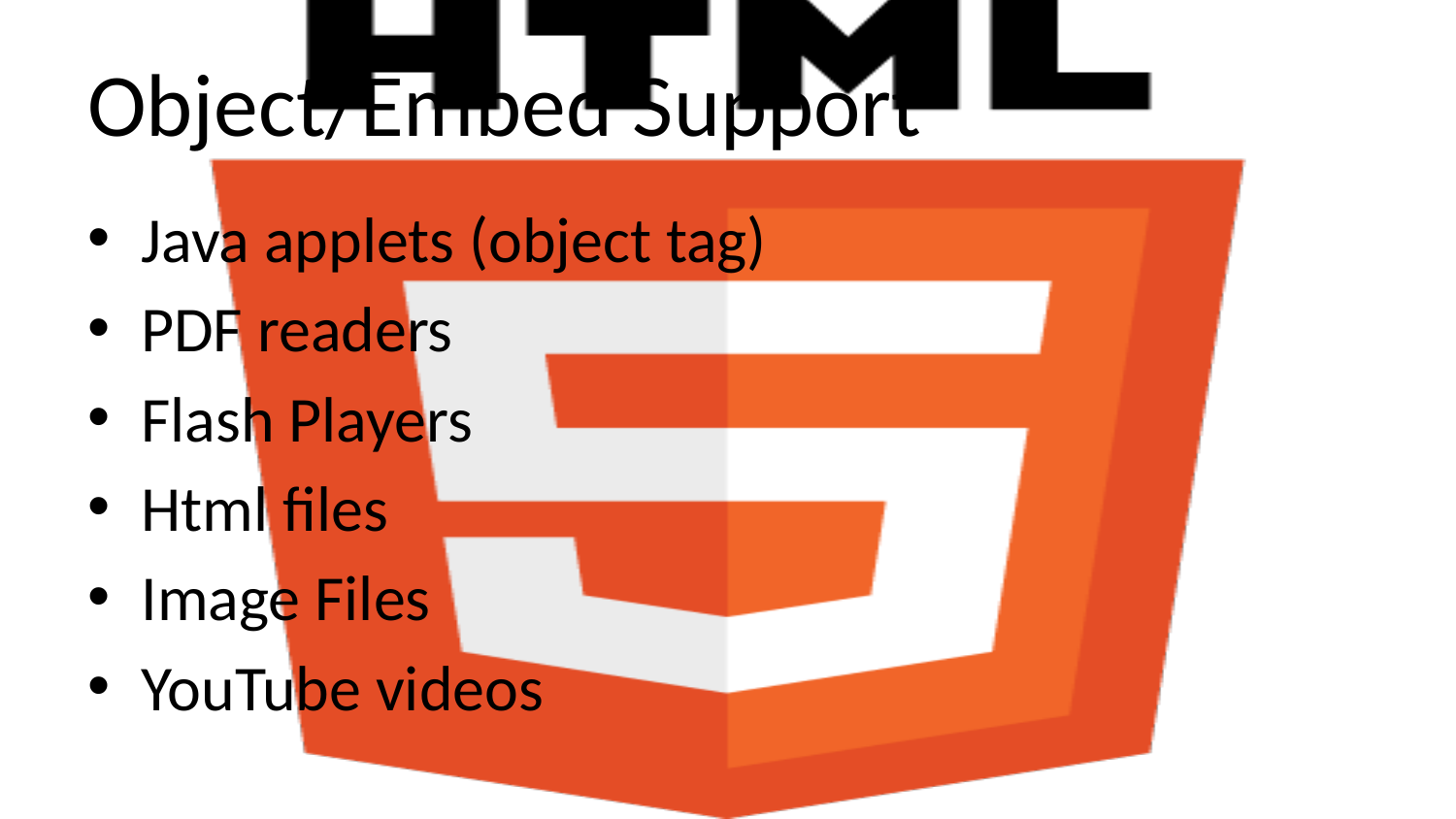

# Object/Embed Support
Java applets (object tag)
PDF readers
Flash Players
Html files
Image Files
YouTube videos